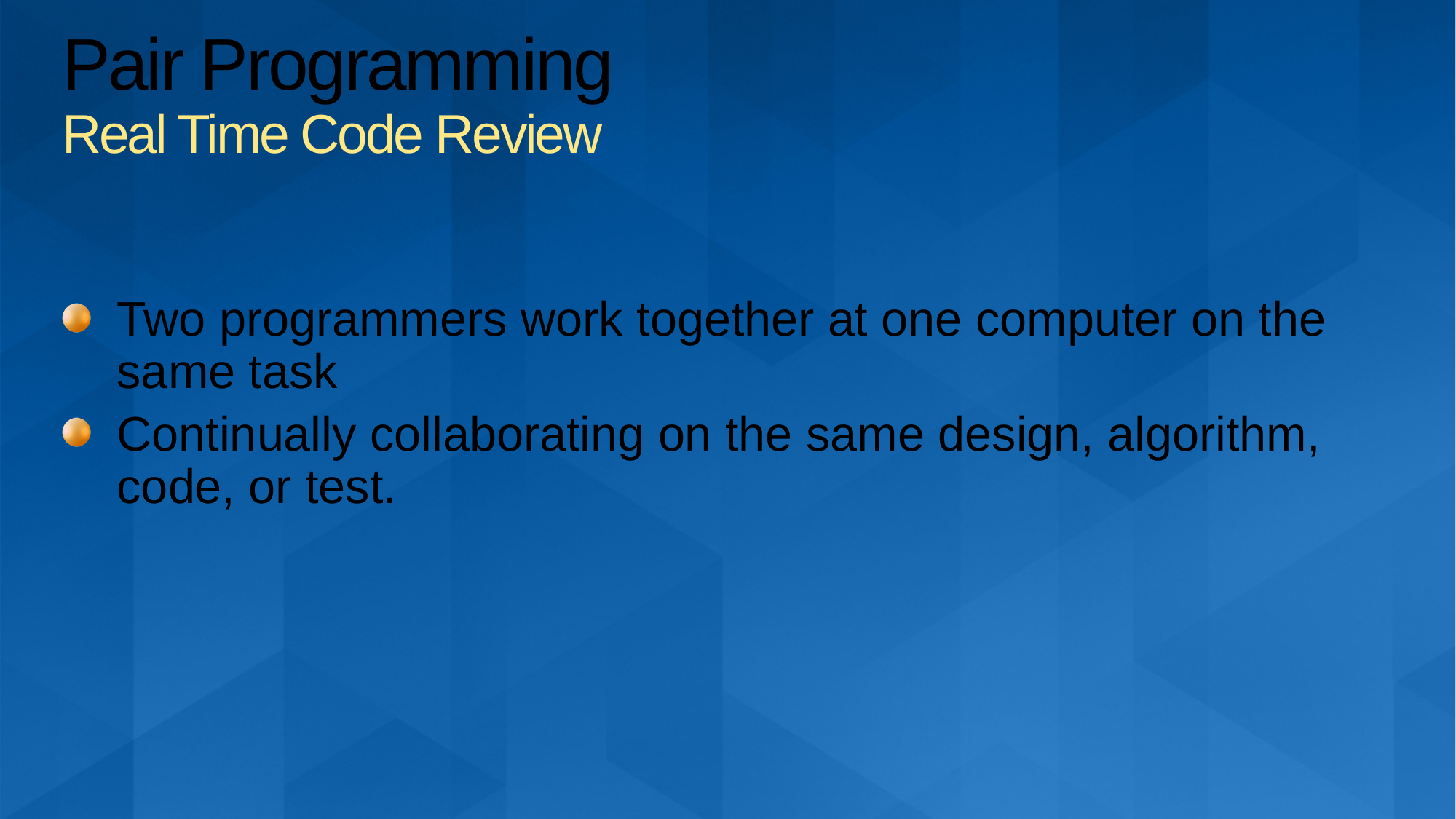

# Pair Programming Real Time Code Review
Two programmers work together at one computer on the same task
Continually collaborating on the same design, algorithm, code, or test.